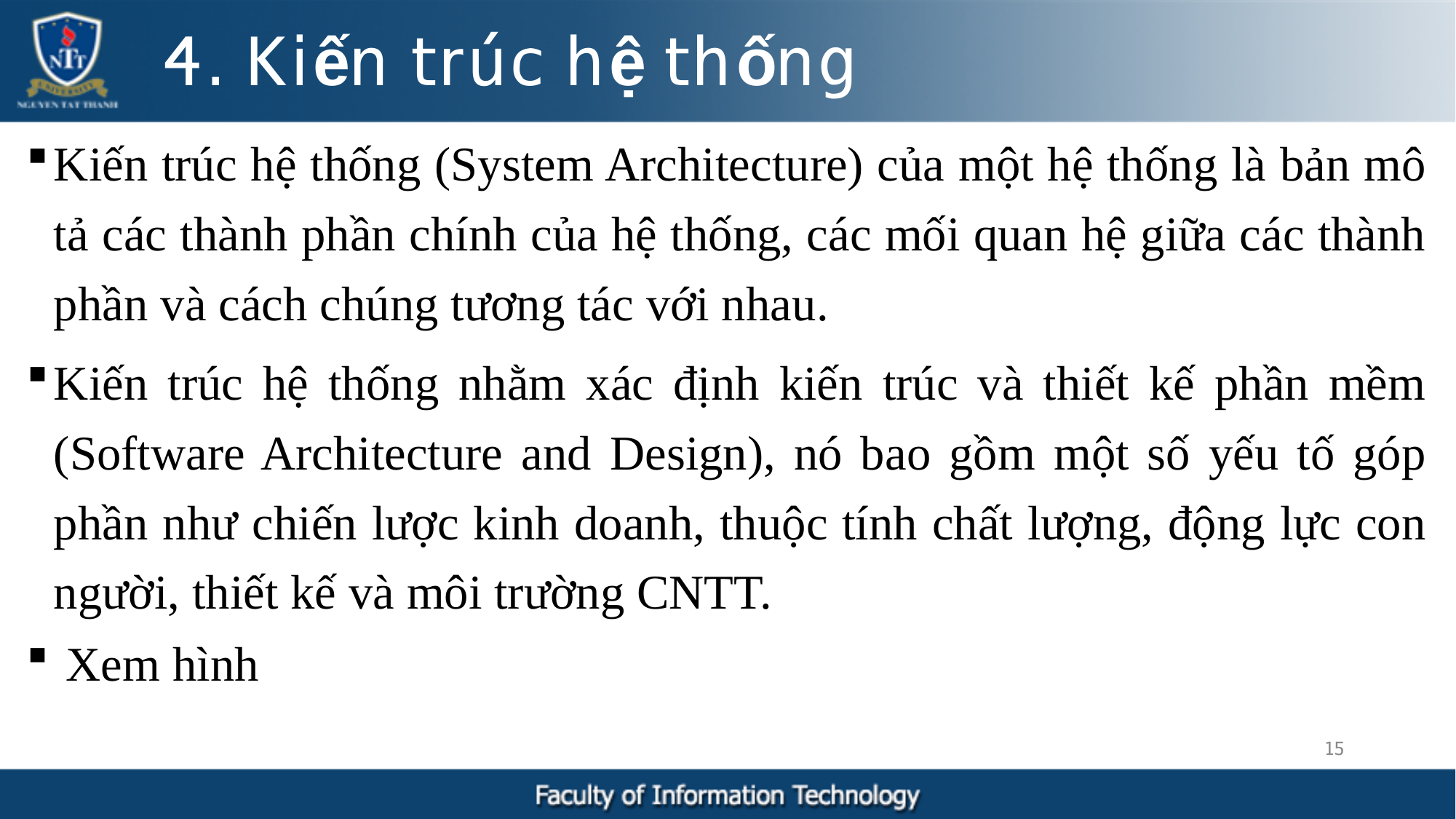

4. Kiến trúc hệ thống
Kiến trúc hệ thống (System Architecture) của một hệ thống là bản mô tả các thành phần chính của hệ thống, các mối quan hệ giữa các thành phần và cách chúng tương tác với nhau.
Kiến trúc hệ thống nhằm xác định kiến trúc và thiết kế phần mềm (Software Architecture and Design), nó bao gồm một số yếu tố góp phần như chiến lược kinh doanh, thuộc tính chất lượng, động lực con người, thiết kế và môi trường CNTT.
 Xem hình

15